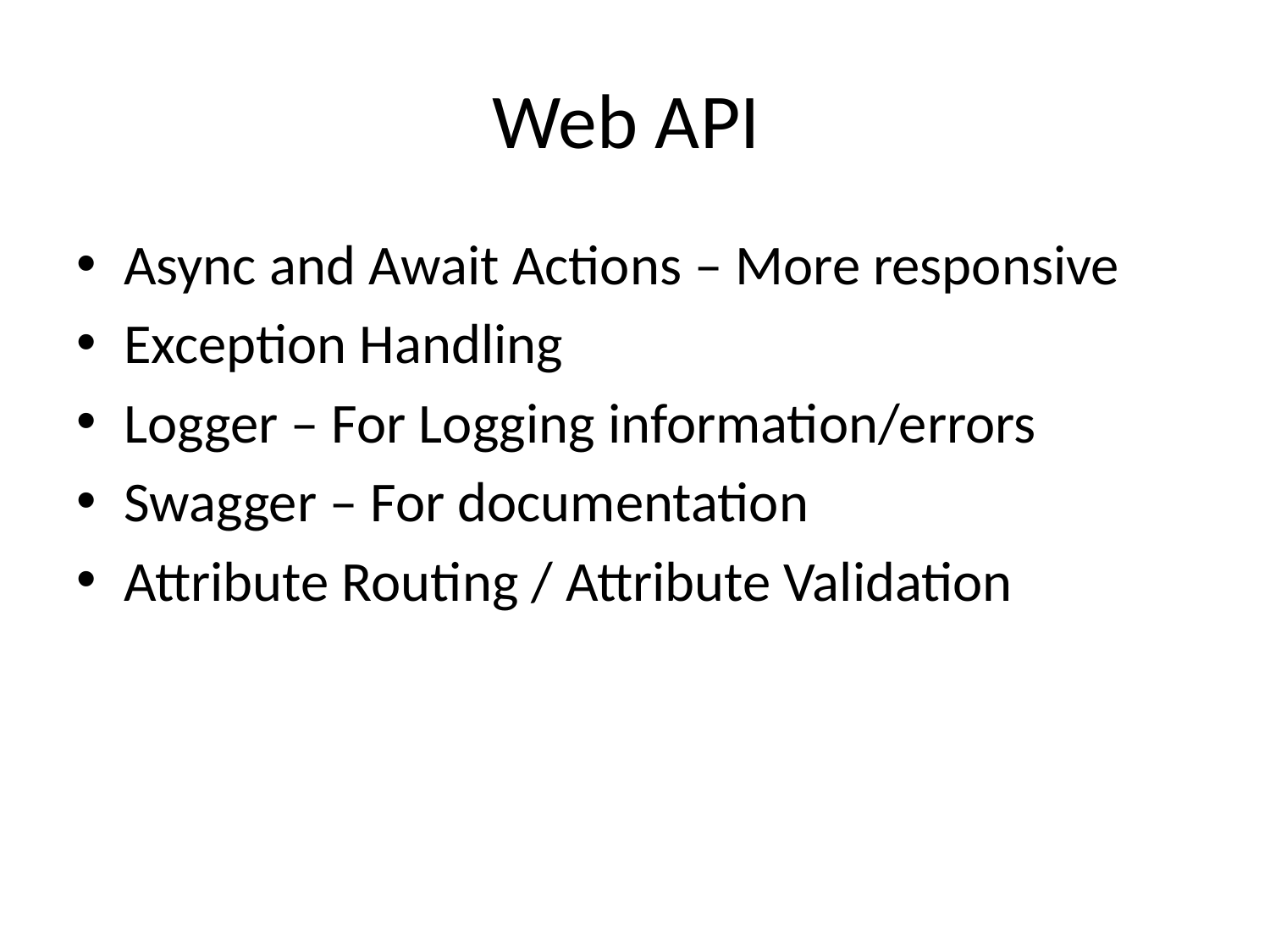

# Web API
Async and Await Actions – More responsive
Exception Handling
Logger – For Logging information/errors
Swagger – For documentation
Attribute Routing / Attribute Validation